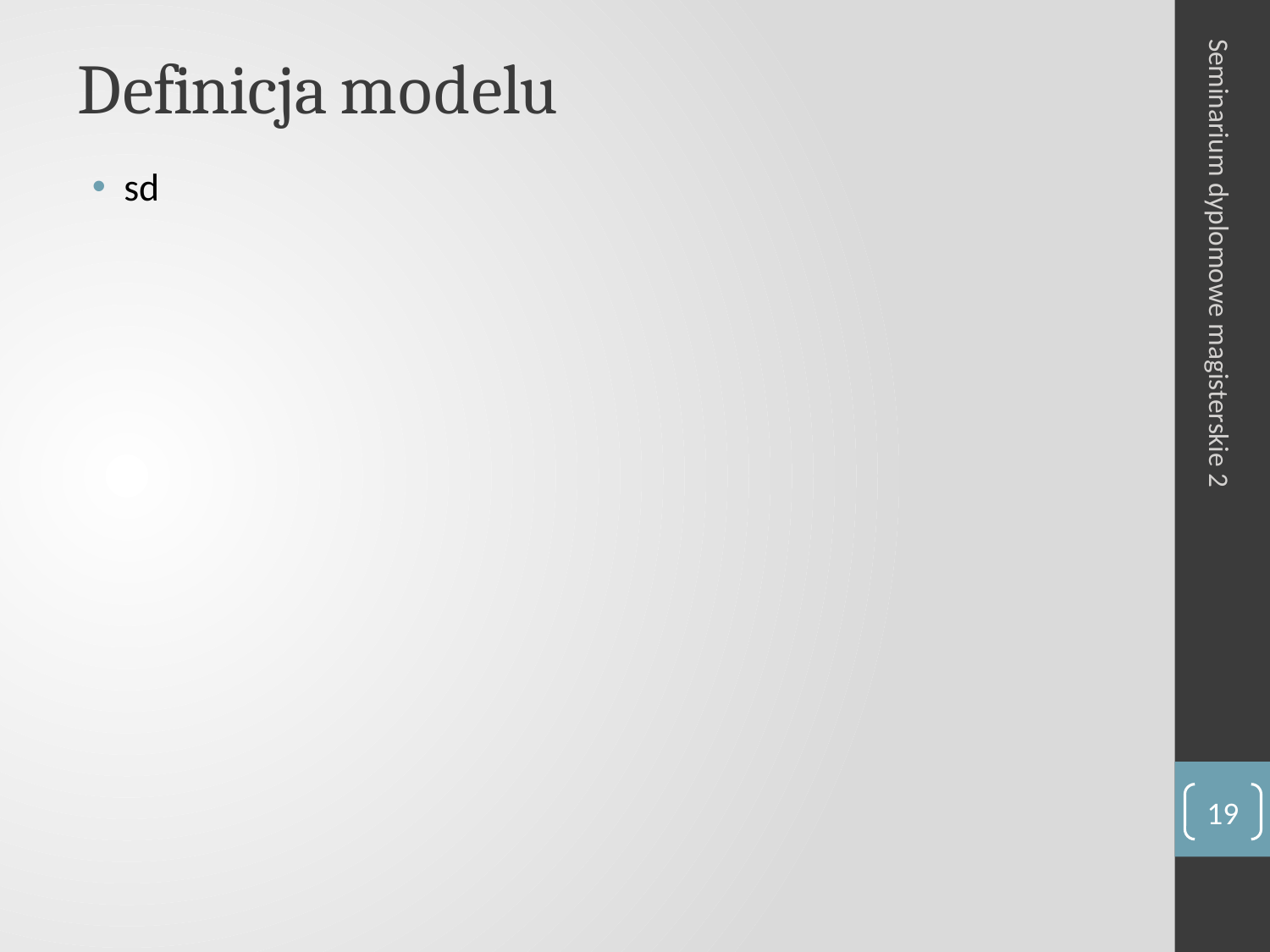

# Definicja modelu
sd
Seminarium dyplomowe magisterskie 2
19